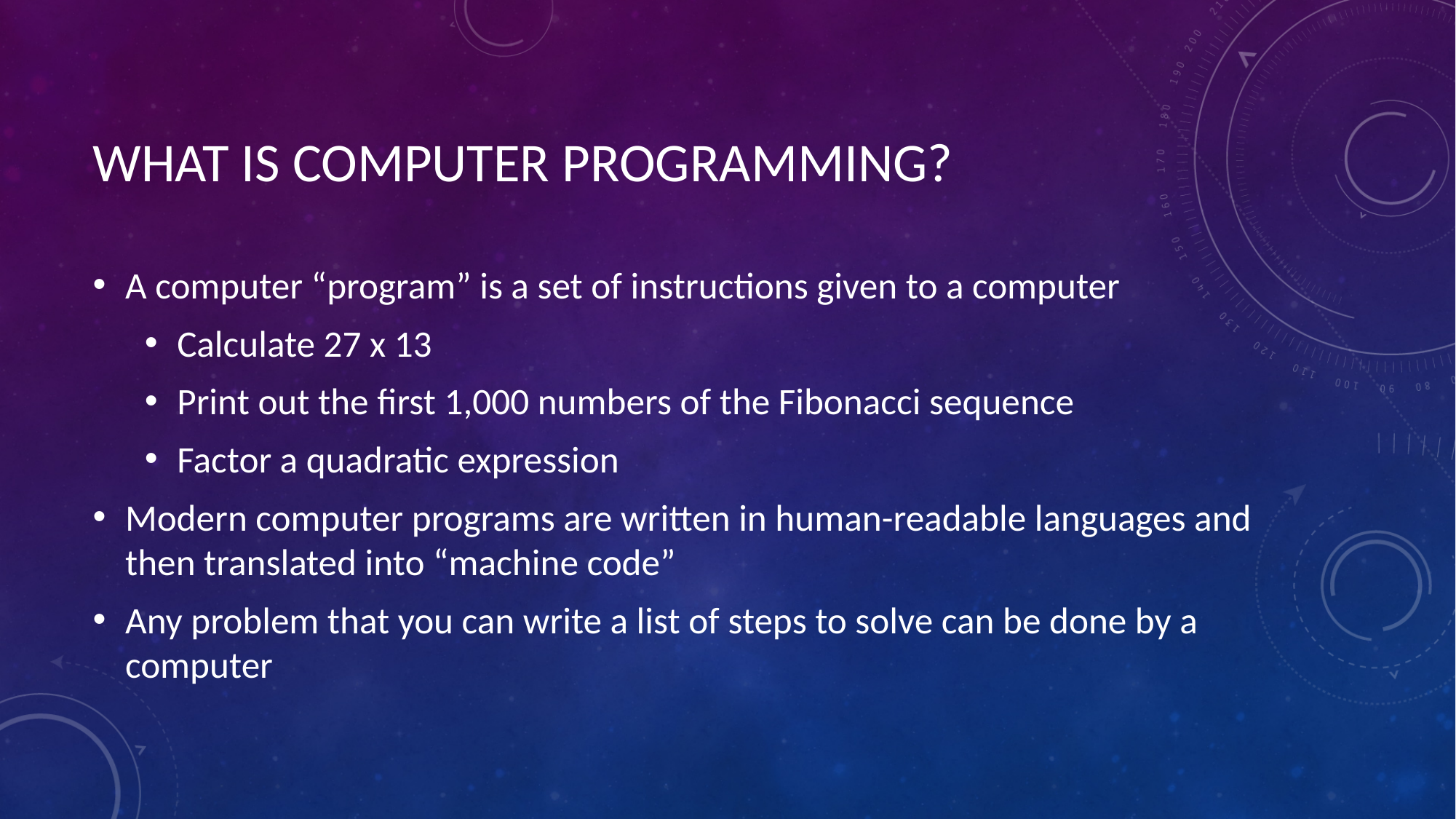

# What is computer programming?
A computer “program” is a set of instructions given to a computer
Calculate 27 x 13
Print out the first 1,000 numbers of the Fibonacci sequence
Factor a quadratic expression
Modern computer programs are written in human-readable languages and then translated into “machine code”
Any problem that you can write a list of steps to solve can be done by a computer